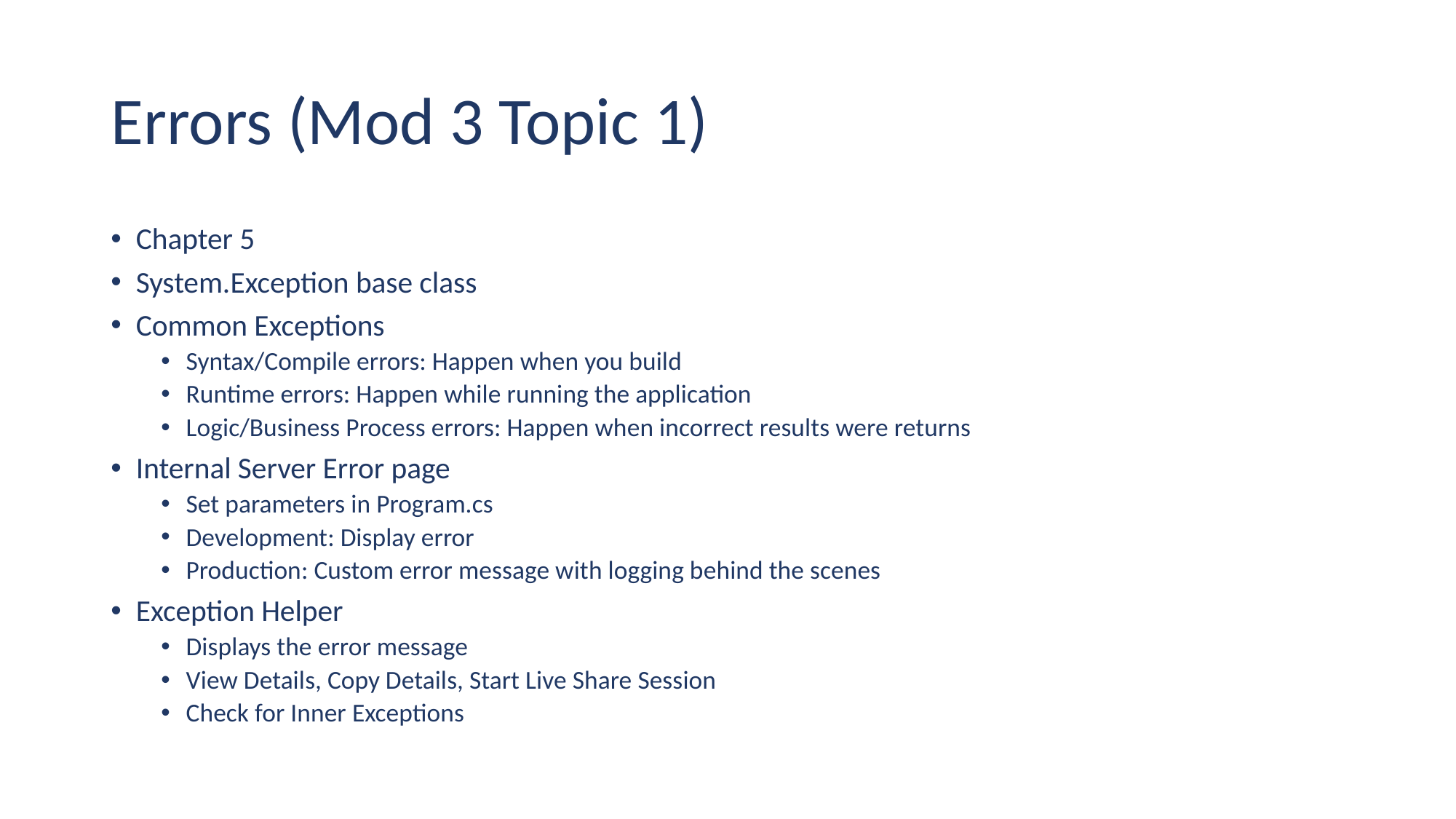

# Errors (Mod 3 Topic 1)
Chapter 5
System.Exception base class
Common Exceptions
Syntax/Compile errors: Happen when you build
Runtime errors: Happen while running the application
Logic/Business Process errors: Happen when incorrect results were returns
Internal Server Error page
Set parameters in Program.cs
Development: Display error
Production: Custom error message with logging behind the scenes
Exception Helper
Displays the error message
View Details, Copy Details, Start Live Share Session
Check for Inner Exceptions